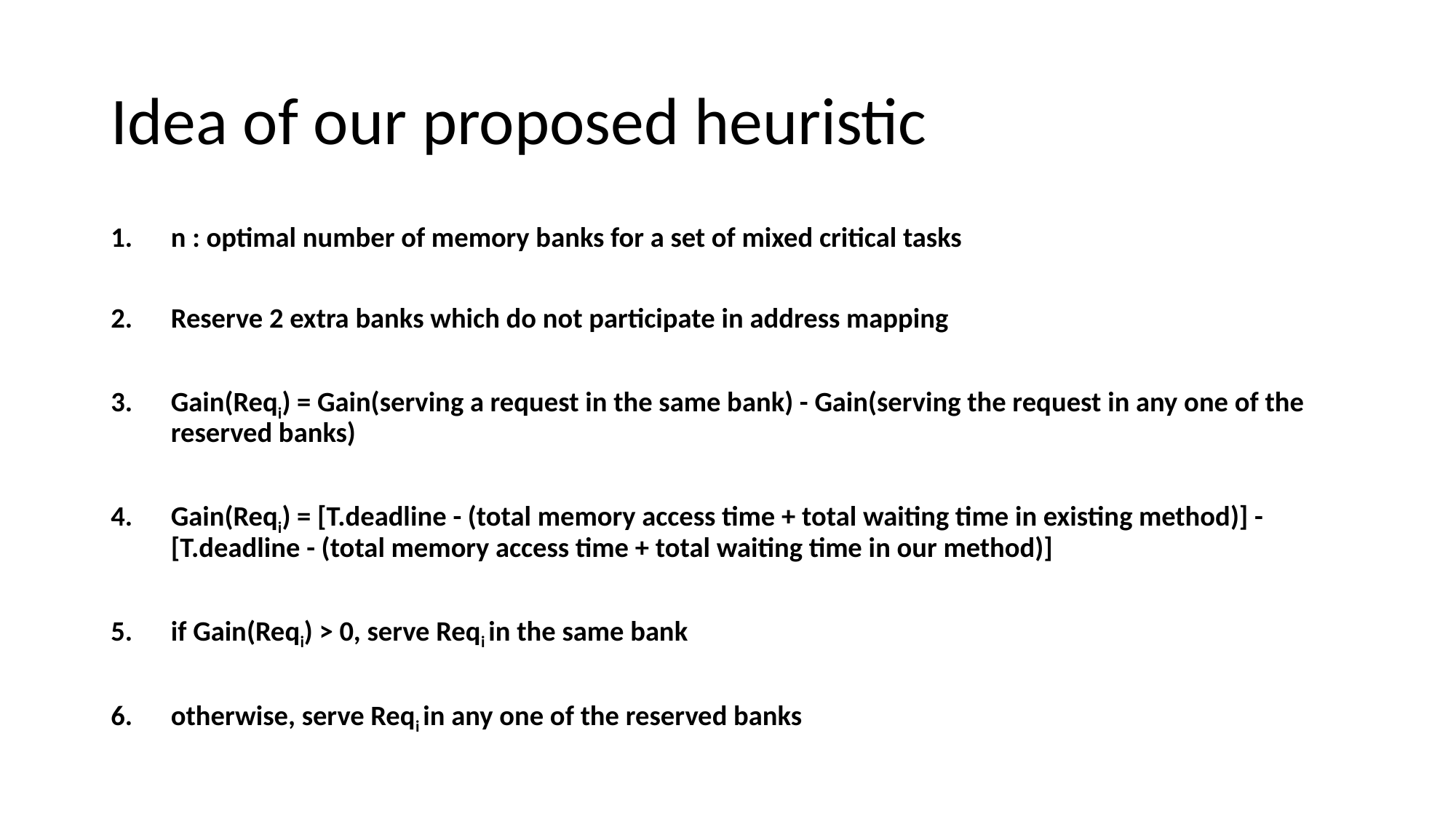

# Idea of our proposed heuristic
n : optimal number of memory banks for a set of mixed critical tasks

Reserve 2 extra banks which do not participate in address mapping

Gain(Reqi) = Gain(serving a request in the same bank) - Gain(serving the request in any one of the reserved banks)

Gain(Reqi) = [T.deadline - (total memory access time + total waiting time in existing method)] - [T.deadline - (total memory access time + total waiting time in our method)]

if Gain(Reqi) > 0, serve Reqi in the same bank

otherwise, serve Reqi in any one of the reserved banks

39